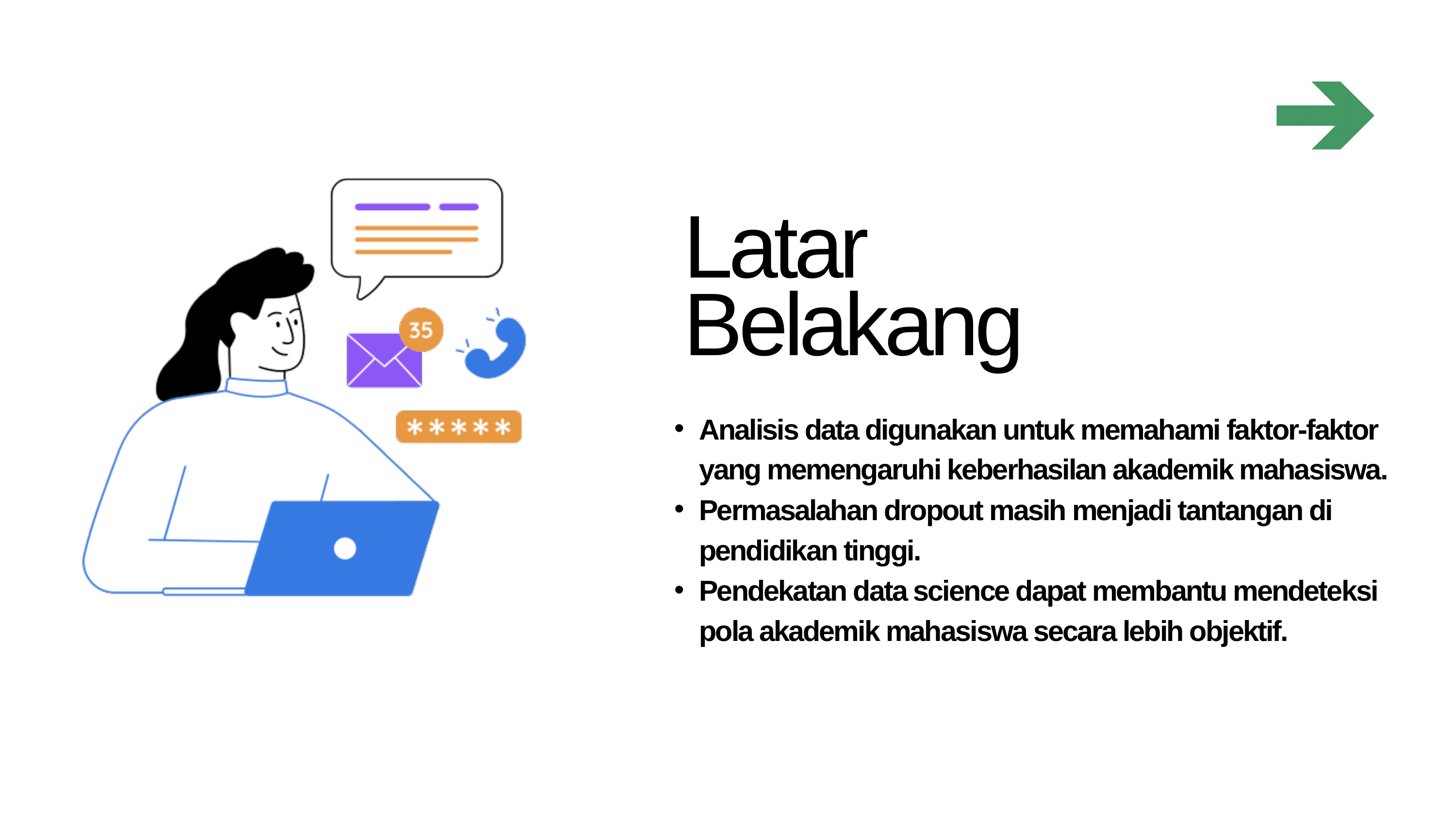

Latar Belakang
Analisis data digunakan untuk memahami faktor-faktor yang memengaruhi keberhasilan akademik mahasiswa.
Permasalahan dropout masih menjadi tantangan di pendidikan tinggi.
Pendekatan data science dapat membantu mendeteksi pola akademik mahasiswa secara lebih objektif.